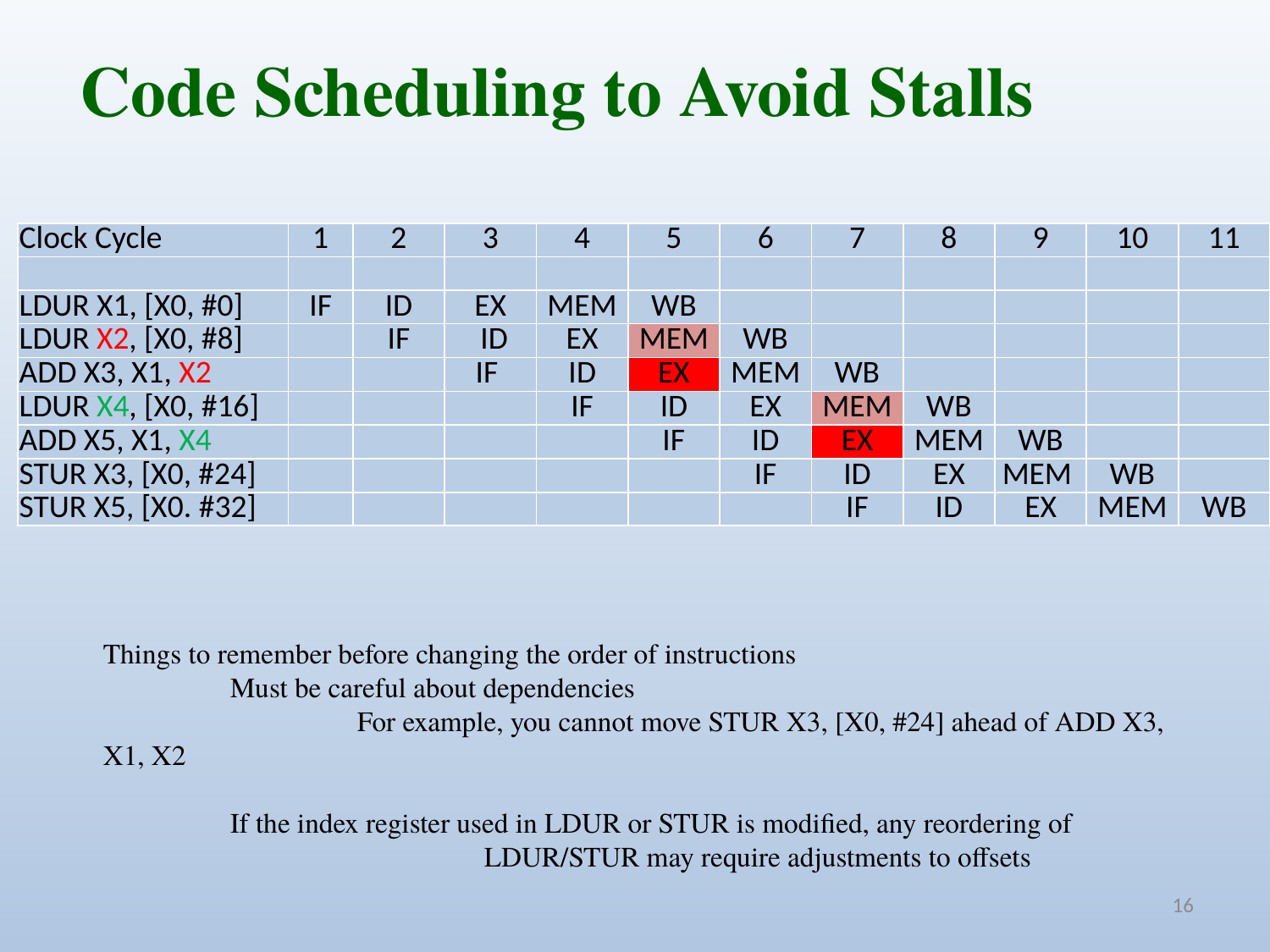

Code Scheduling to Avoid Stalls
| Clock Cycle | 1 | 2 | 3 | 4 | 5 | 6 | 7 | 8 | 9 | 10 | 11 |
| --- | --- | --- | --- | --- | --- | --- | --- | --- | --- | --- | --- |
|  |  |  |  |  |  |  |  |  |  |  |  |
| LDUR X1, [X0, #0] | IF | ID | EX | MEM | WB |  |  |  |  |  |  |
| LDUR X2, [X0, #8] |  | IF | ID | EX | MEM | WB |  |  |  |  |  |
| ADD X3, X1, X2 |  |  | IF | ID | EX | MEM | WB |  |  |  |  |
| LDUR X4, [X0, #16] |  |  |  | IF | ID | EX | MEM | WB |  |  |  |
| ADD X5, X1, X4 |  |  |  |  | IF | ID | EX | MEM | WB |  |  |
| STUR X3, [X0, #24] |  |  |  |  |  | IF | ID | EX | MEM | WB |  |
| STUR X5, [X0. #32] |  |  |  |  |  |  | IF | ID | EX | MEM | WB |
Things to remember before changing the order of instructions
	Must be careful about dependencies
		For example, you cannot move STUR X3, [X0, #24] ahead of ADD X3, X1, X2

	If the index register used in LDUR or STUR is modified, any reordering of 				LDUR/STUR may require adjustments to offsets
16